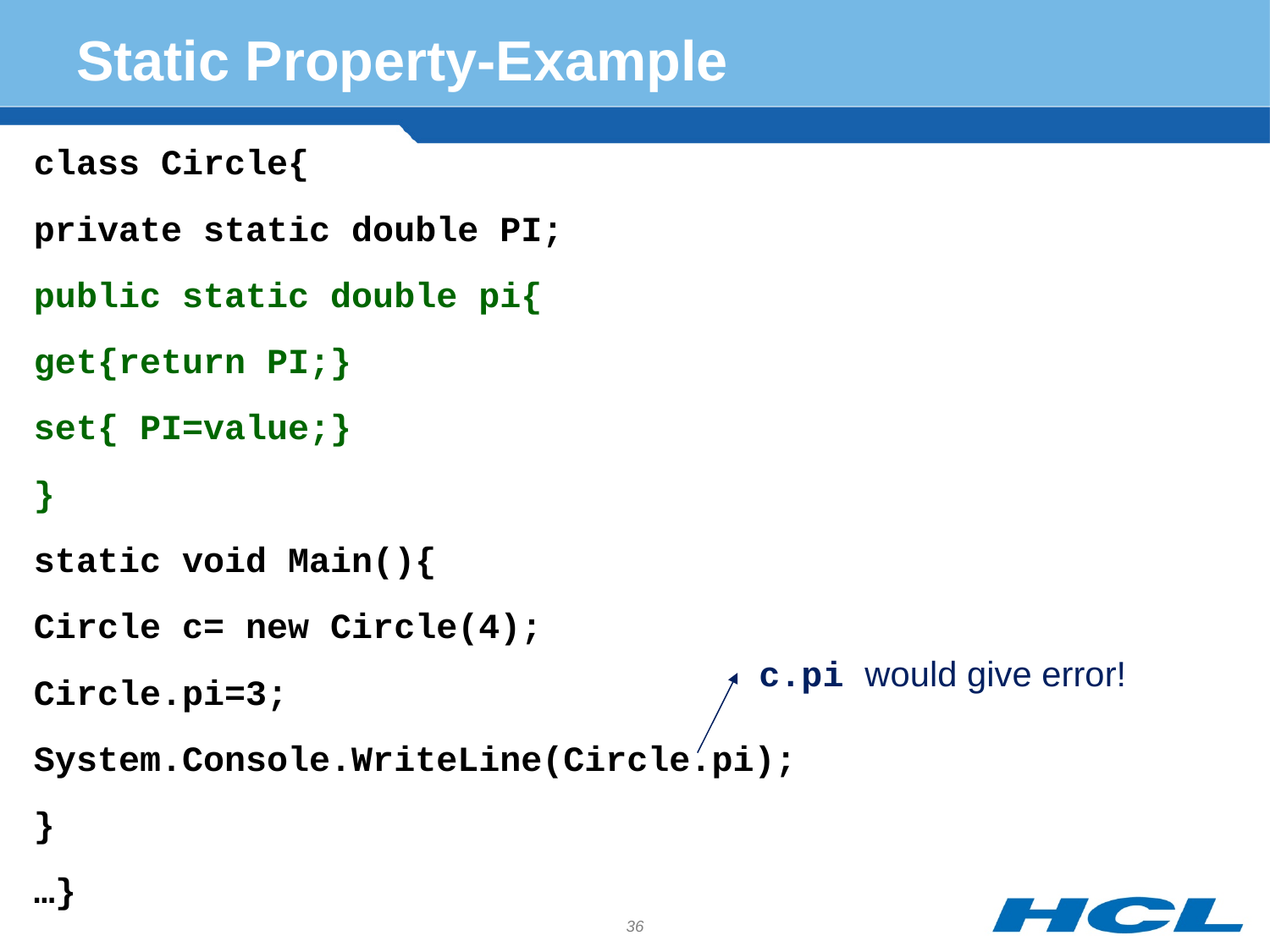

# Static Property-Example
class Circle{
private static double PI;
public static double pi{
get{return PI;}
set{ PI=value;}
}
static void Main(){
Circle c= new Circle(4);
Circle.pi=3;
System.Console.WriteLine(Circle.pi);
}
…}
c.pi would give error!

36